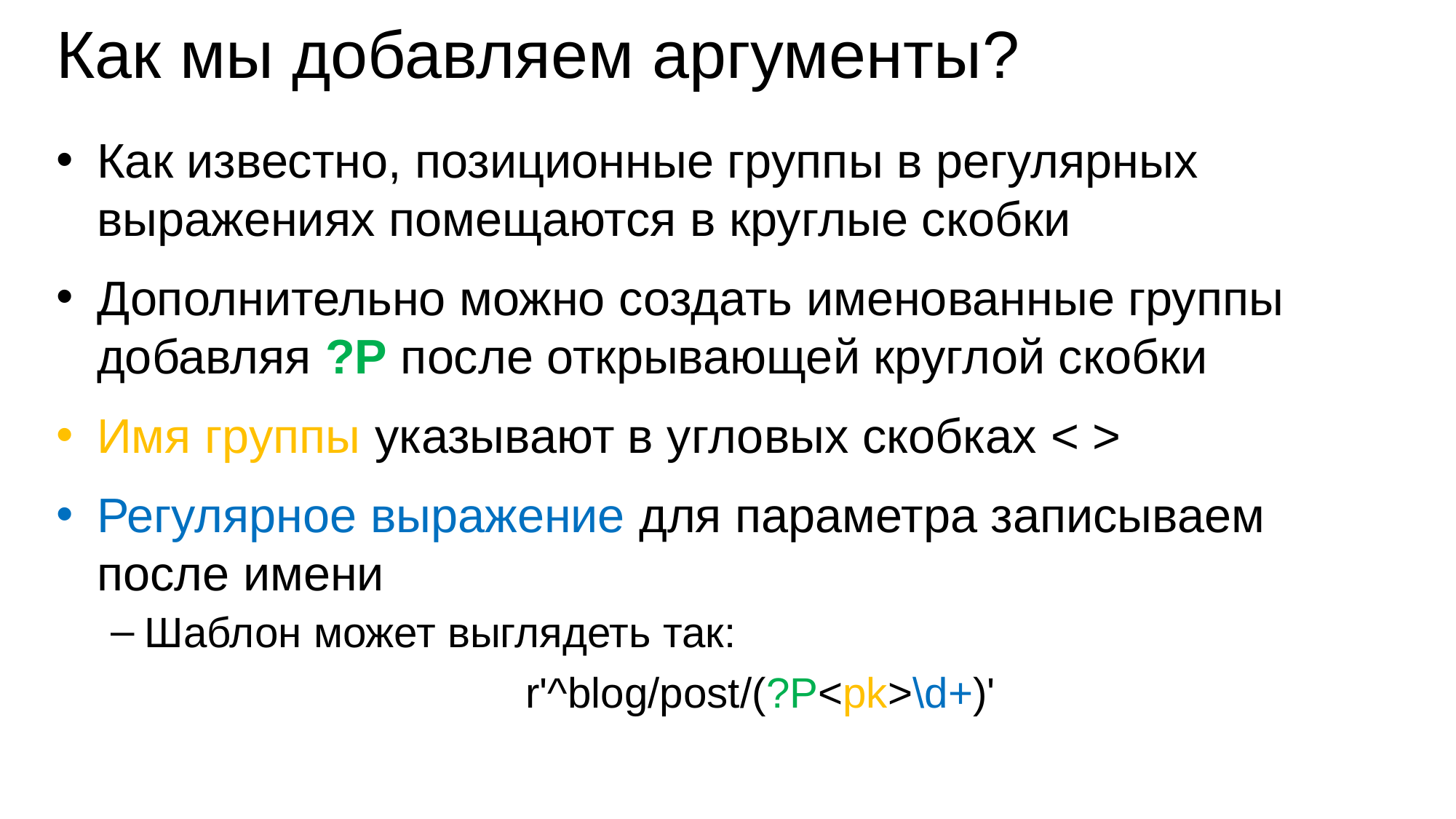

# Как мы добавляем аргументы?
Как известно, позиционные группы в регулярных выражениях помещаются в круглые скобки
Дополнительно можно создать именованные группы добавляя ?P после открывающей круглой скобки
Имя группы указывают в угловых скобках < >
Регулярное выражение для параметра записываем после имени
Шаблон может выглядеть так:
r'^blog/post/(?P<pk>\d+)'